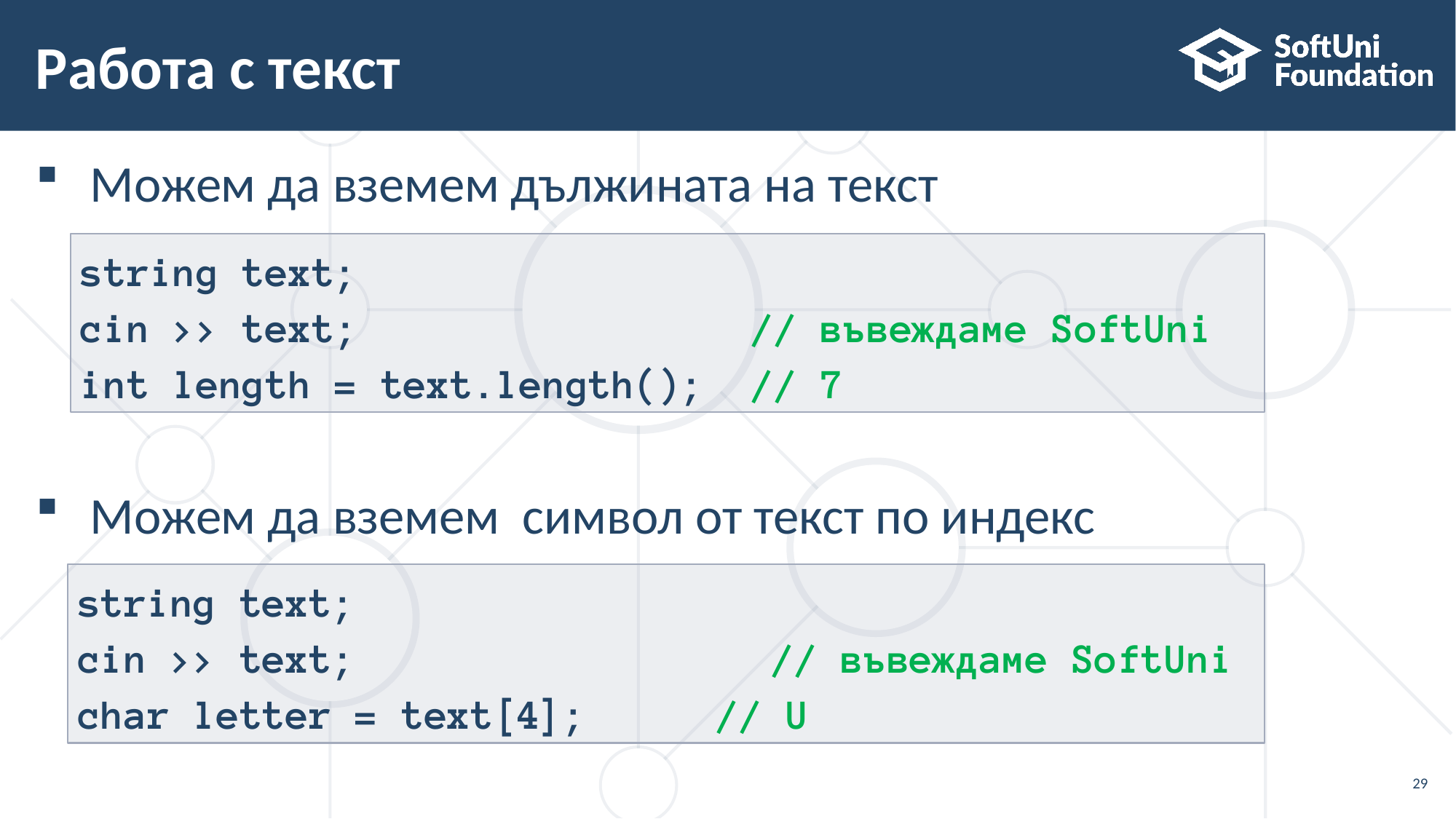

# Работа с текст
Можем да вземем дължината на текст

Можем да вземем  символ от текст по индекс

string text;
cin >> text;                 // въвеждаме SoftUni
int length = text.length();  // 7
string text;
cin >> text;                  // въвеждаме SoftUni
char letter = text[4];	    // U
29